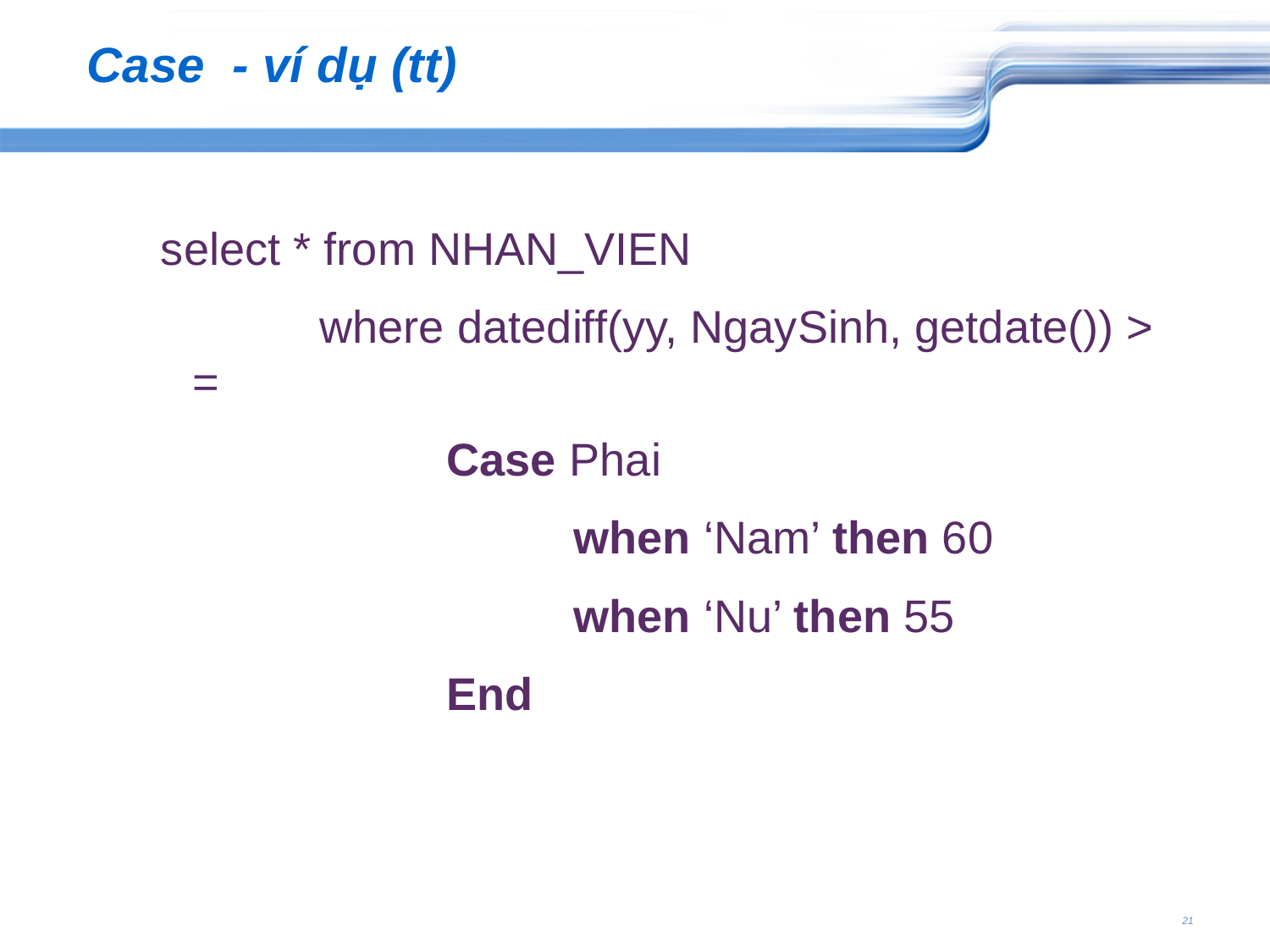

# Case  - ví dụ (tt)

select * from NHAN_VIEN
		where datediff(yy, NgaySinh, getdate()) > =
			Case Phai
				when ‘Nam’ then 60
				when ‘Nu’ then 55
			End

21